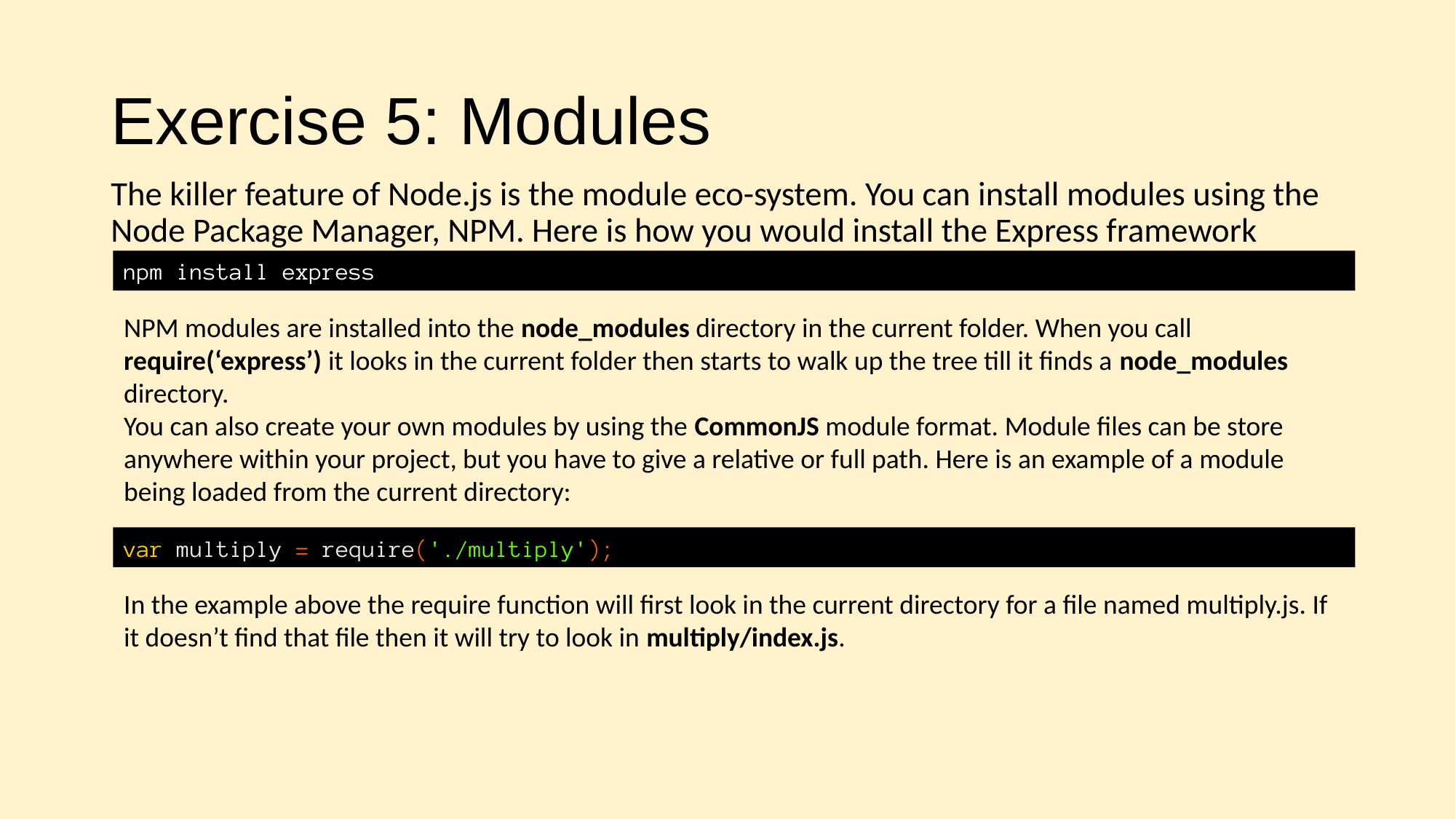

# Exercise 5: Modules
The killer feature of Node.js is the module eco-system. You can install modules using the Node Package Manager, NPM. Here is how you would install the Express framework
npm install express
NPM modules are installed into the node_modules directory in the current folder. When you call require(‘express’) it looks in the current folder then starts to walk up the tree till it finds a node_modules directory.
You can also create your own modules by using the CommonJS module format. Module files can be store anywhere within your project, but you have to give a relative or full path. Here is an example of a module being loaded from the current directory:
var multiply = require('./multiply');
In the example above the require function will first look in the current directory for a file named multiply.js. If it doesn’t find that file then it will try to look in multiply/index.js.